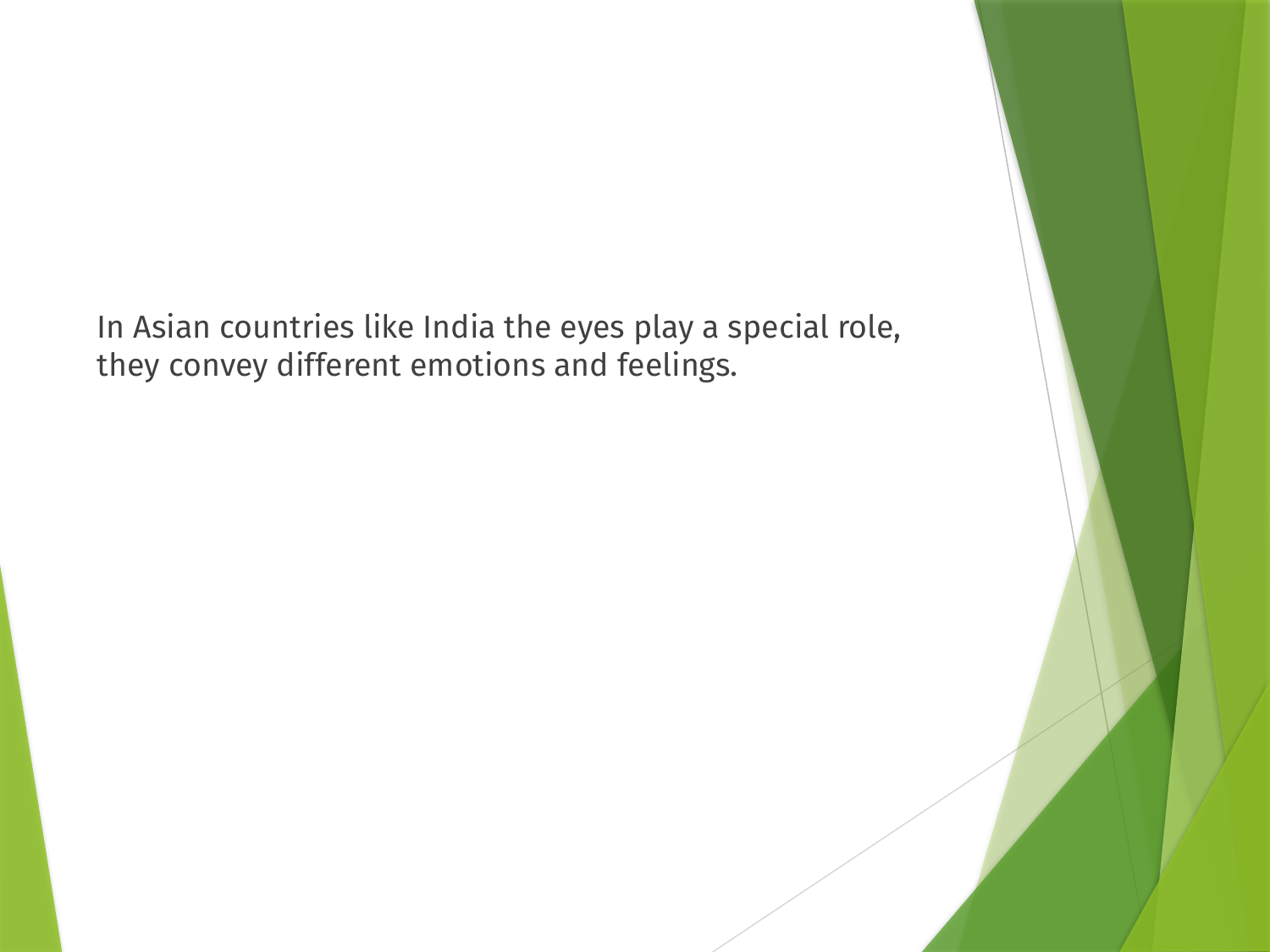

In Asian countries like India the eyes play a special role, they convey different emotions and feelings.